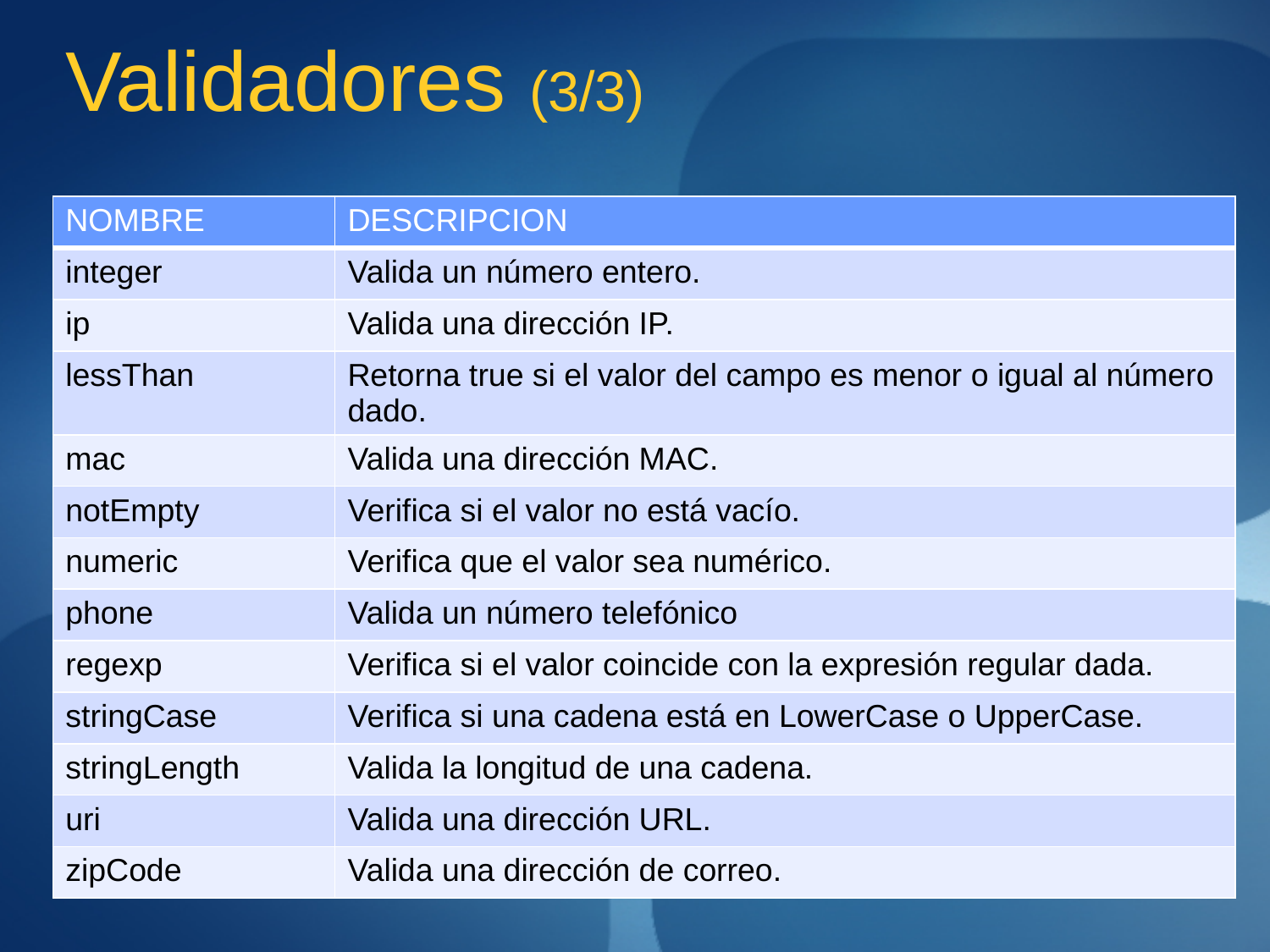

# Validadores (3/3)
| NOMBRE | DESCRIPCION |
| --- | --- |
| integer | Valida un número entero. |
| ip | Valida una dirección IP. |
| lessThan | Retorna true si el valor del campo es menor o igual al número dado. |
| mac | Valida una dirección MAC. |
| notEmpty | Verifica si el valor no está vacío. |
| numeric | Verifica que el valor sea numérico. |
| phone | Valida un número telefónico |
| regexp | Verifica si el valor coincide con la expresión regular dada. |
| stringCase | Verifica si una cadena está en LowerCase o UpperCase. |
| stringLength | Valida la longitud de una cadena. |
| uri | Valida una dirección URL. |
| zipCode | Valida una dirección de correo. |